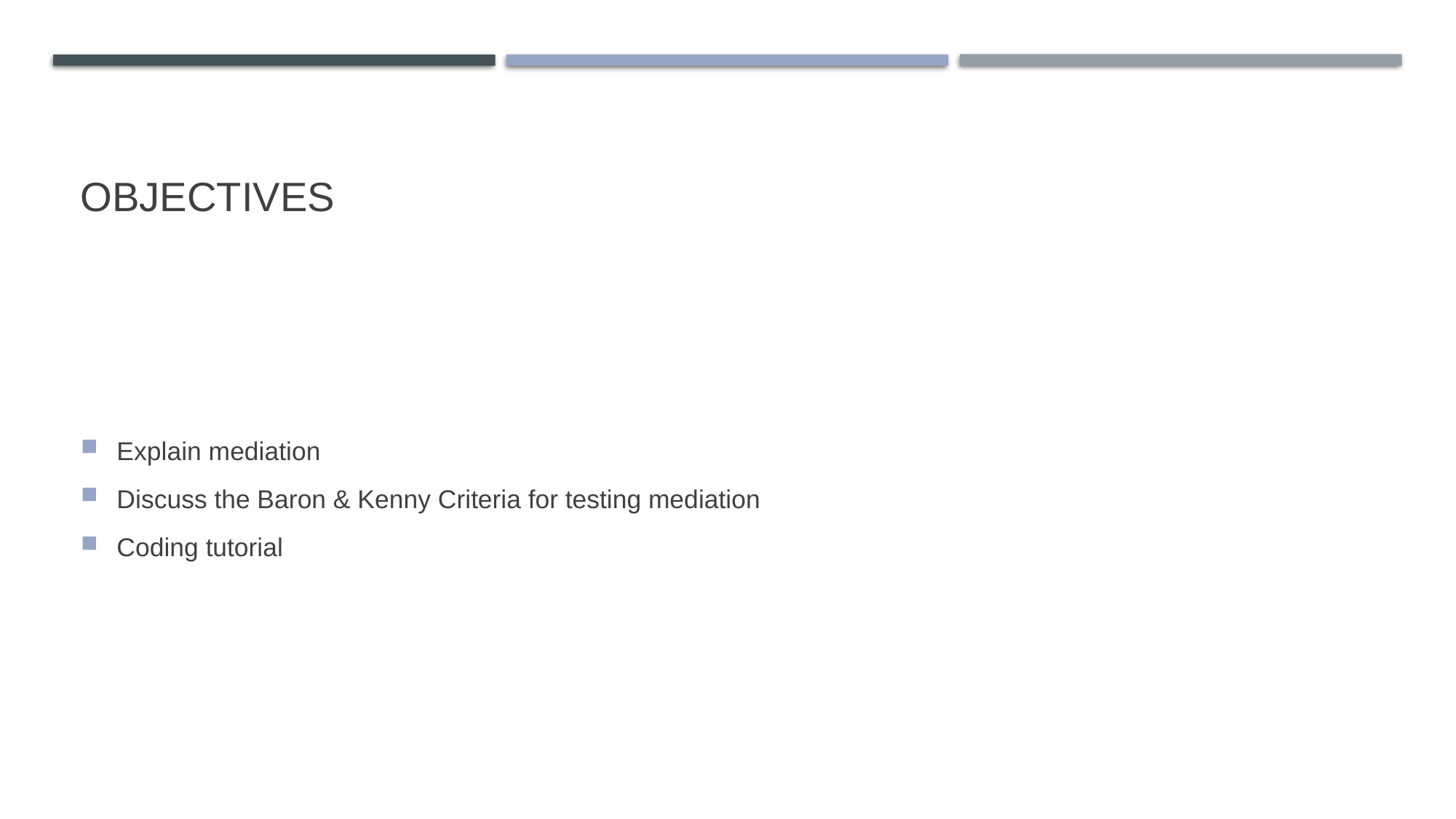

# Objectives
Explain mediation
Discuss the Baron & Kenny Criteria for testing mediation
Coding tutorial